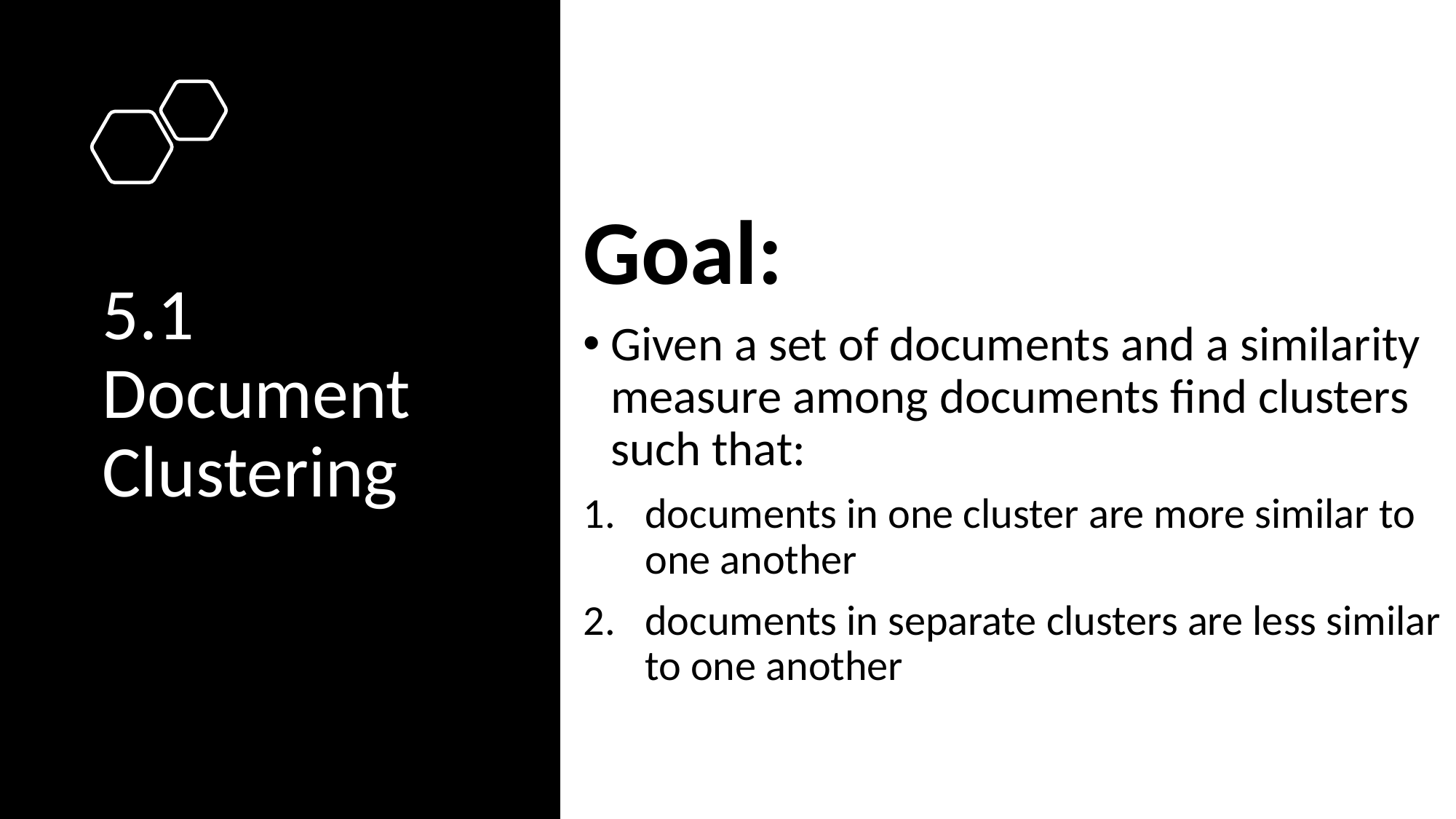

# 5.1 Document Clustering
Goal:
Given a set of documents and a similarity measure among documents find clusters such that:
documents in one cluster are more similar to one another
documents in separate clusters are less similar to one another